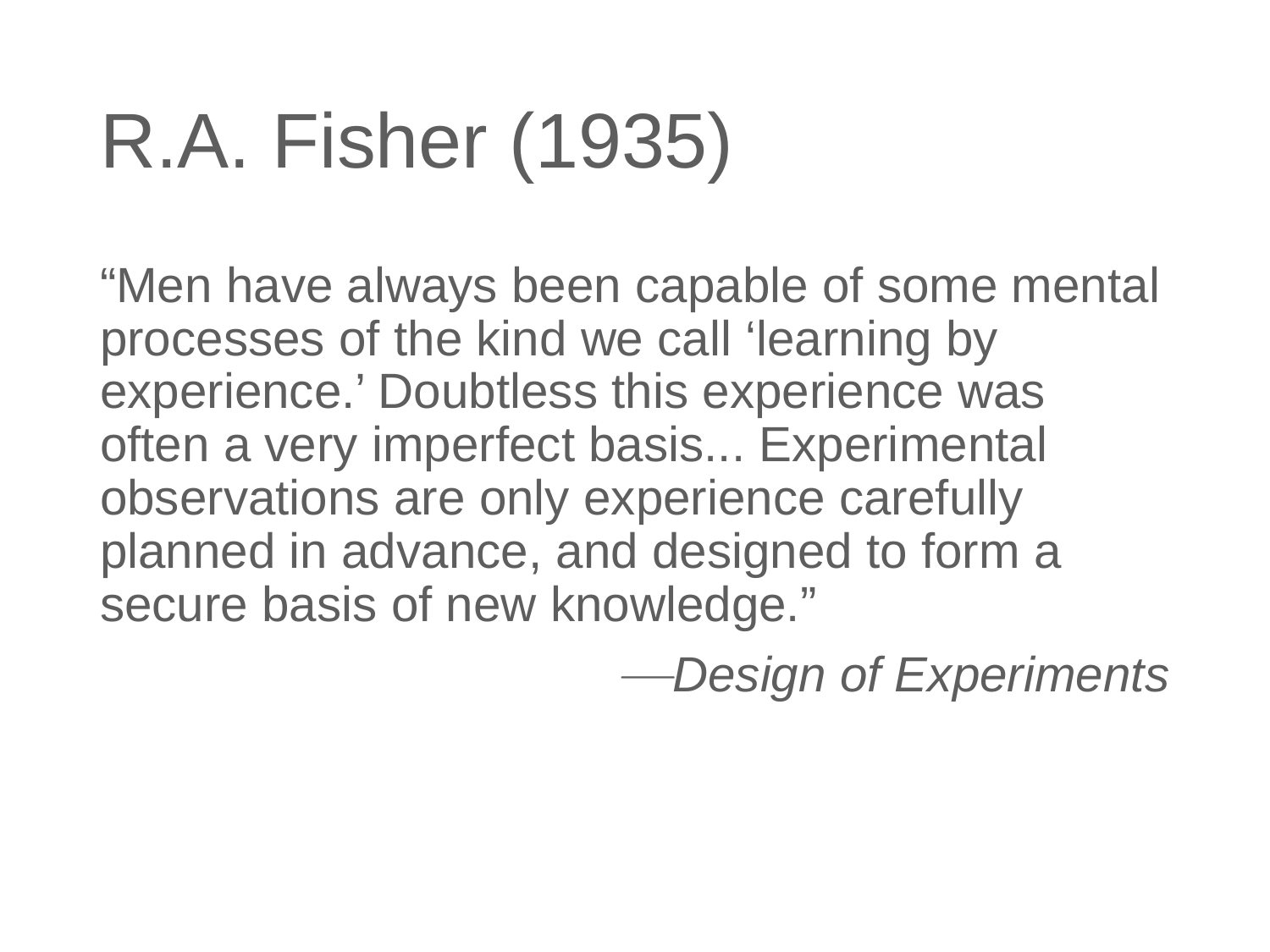

# R.A. Fisher (1935)
“Men have always been capable of some mental processes of the kind we call ‘learning by experience.’ Doubtless this experience was often a very imperfect basis... Experimental observations are only experience carefully planned in advance, and designed to form a secure basis of new knowledge.”
⎯Design of Experiments